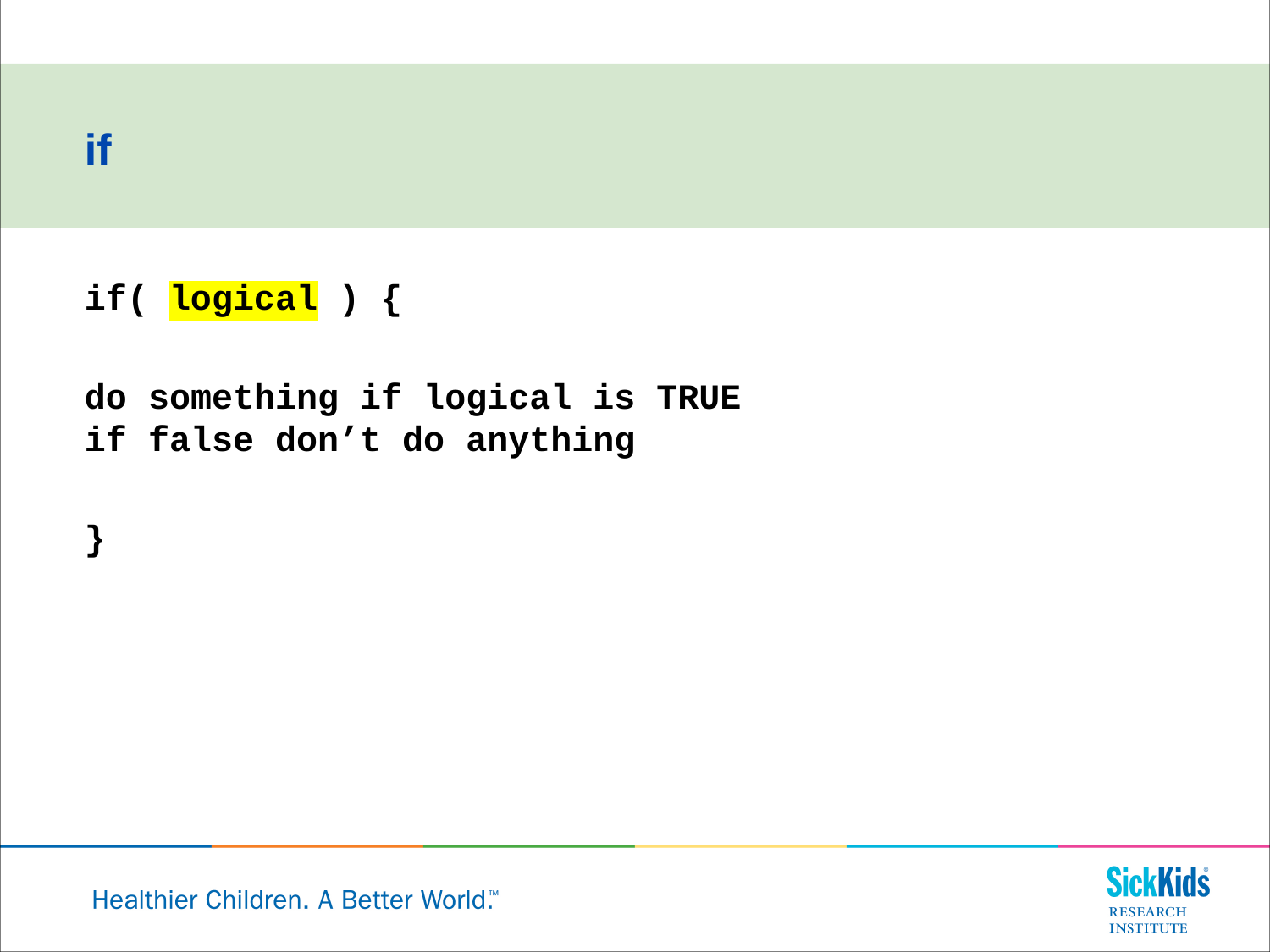

if

if( logical ) {
do something if logical is TRUE
if false don’t do anything
}